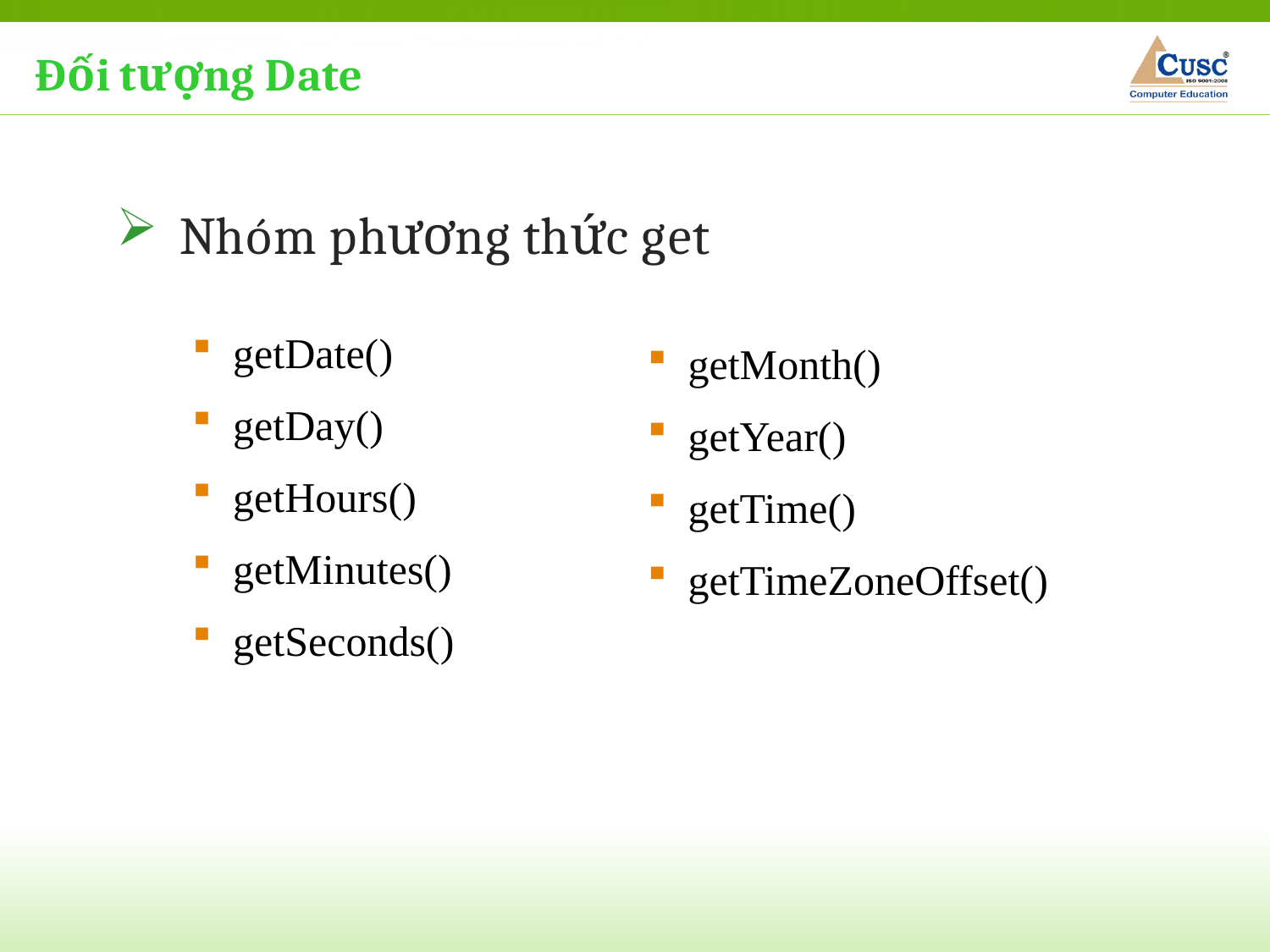

Đối tượng Date
Nhóm phương thức get

 getDate()
 getDay()
 getHours()
 getMinutes()
 getSeconds()
 getMonth()
 getYear()
 getTime()
 getTimeZoneOffset()